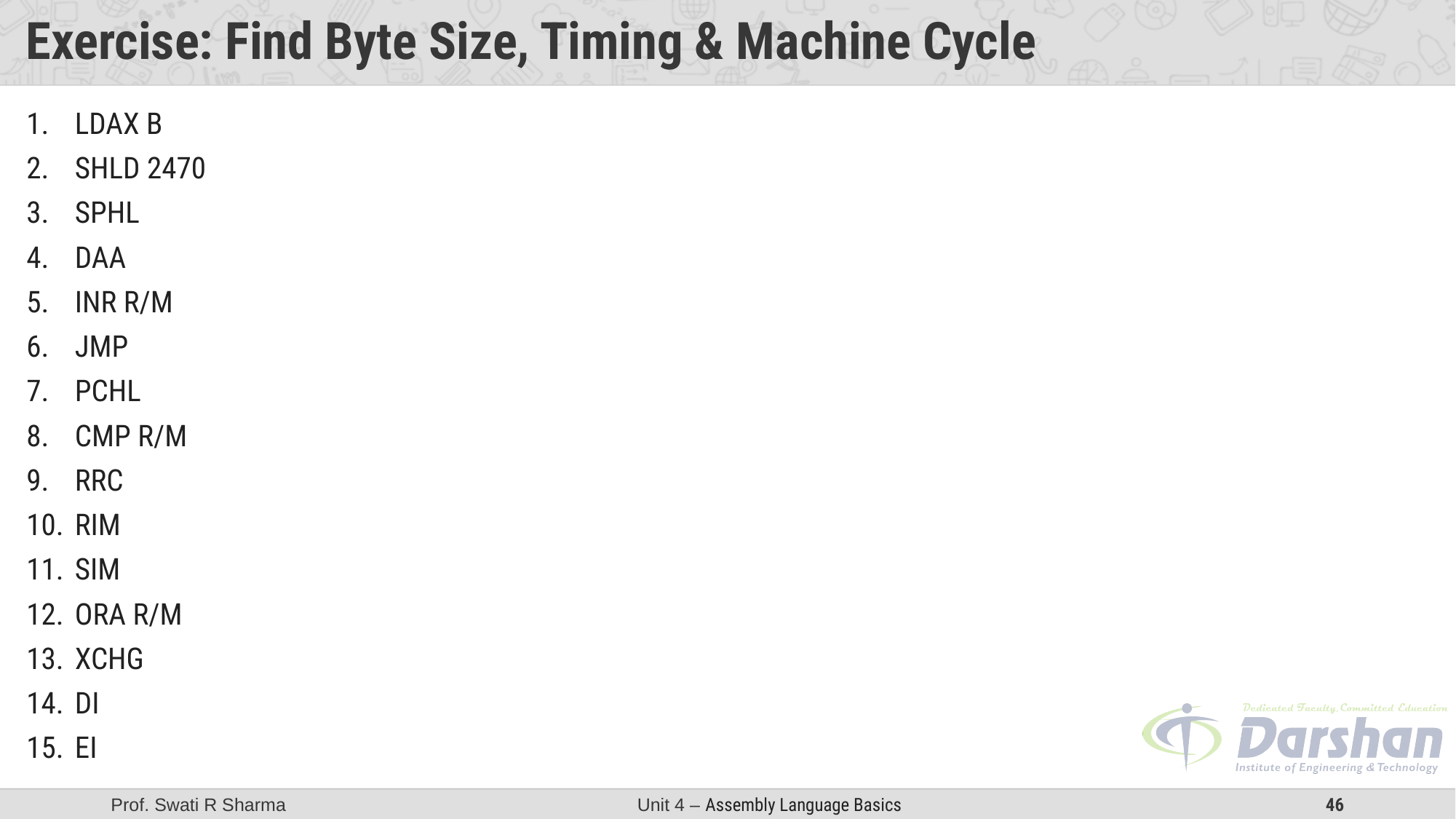

# Exercise: Find Byte Size, Timing & Machine Cycle
LDAX B
SHLD 2470
SPHL
DAA
INR R/M
JMP
PCHL
CMP R/M
RRC
RIM
SIM
ORA R/M
XCHG
DI
EI